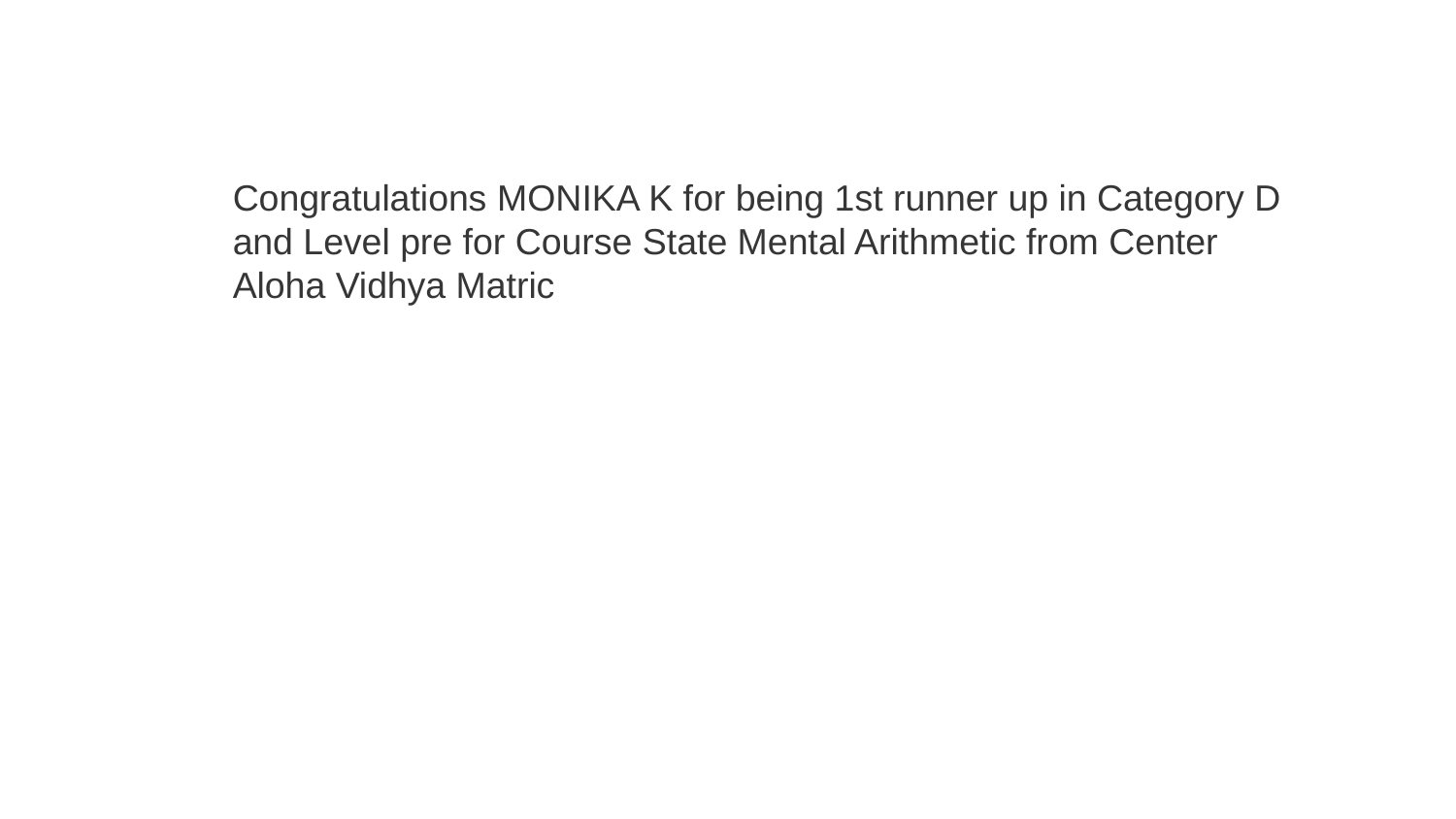

Congratulations MONIKA K for being 1st runner up in Category D and Level pre for Course State Mental Arithmetic from Center Aloha Vidhya Matric